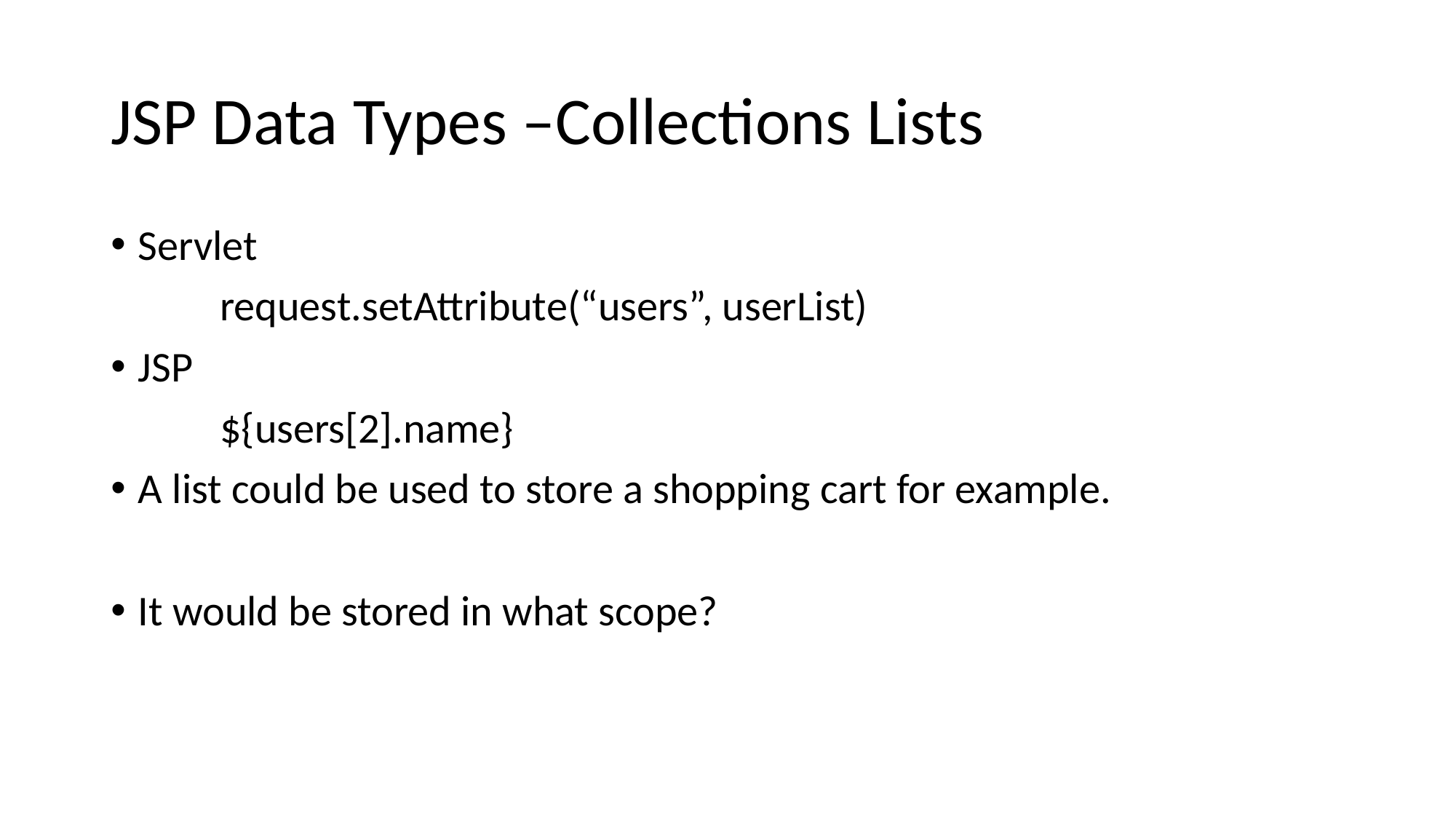

# JSP Data Types –Collections Lists
Servlet
	request.setAttribute(“users”, userList)
JSP
	${users[2].name}
A list could be used to store a shopping cart for example.

It would be stored in what scope?